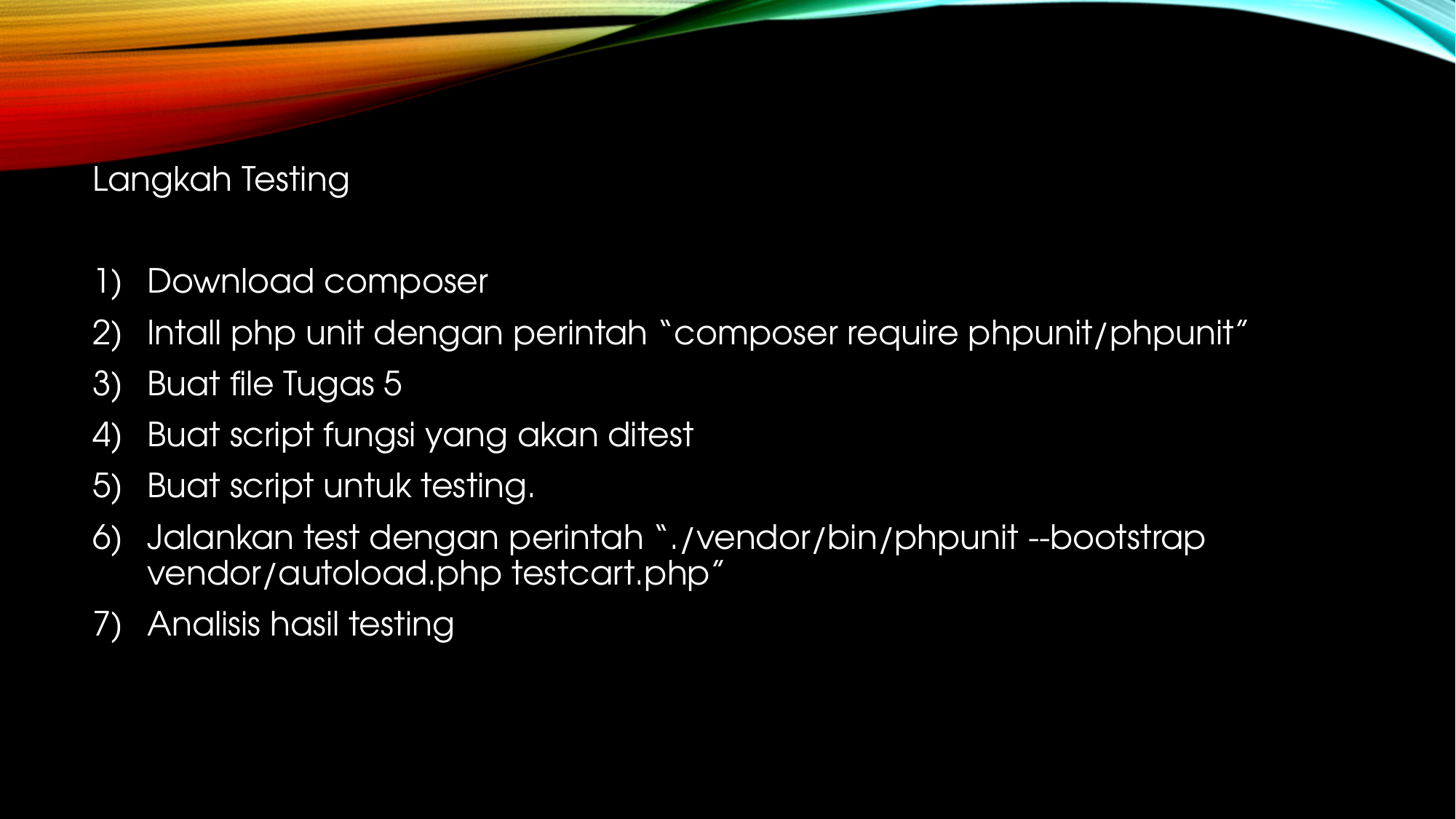

Langkah Testing

Download composer
Intall php unit dengan perintah “composer require phpunit/phpunit”
Buat file Tugas 5
Buat script fungsi yang akan ditest
Buat script untuk testing.
Jalankan test dengan perintah “./vendor/bin/phpunit --bootstrap vendor/autoload.php testcart.php”
Analisis hasil testing